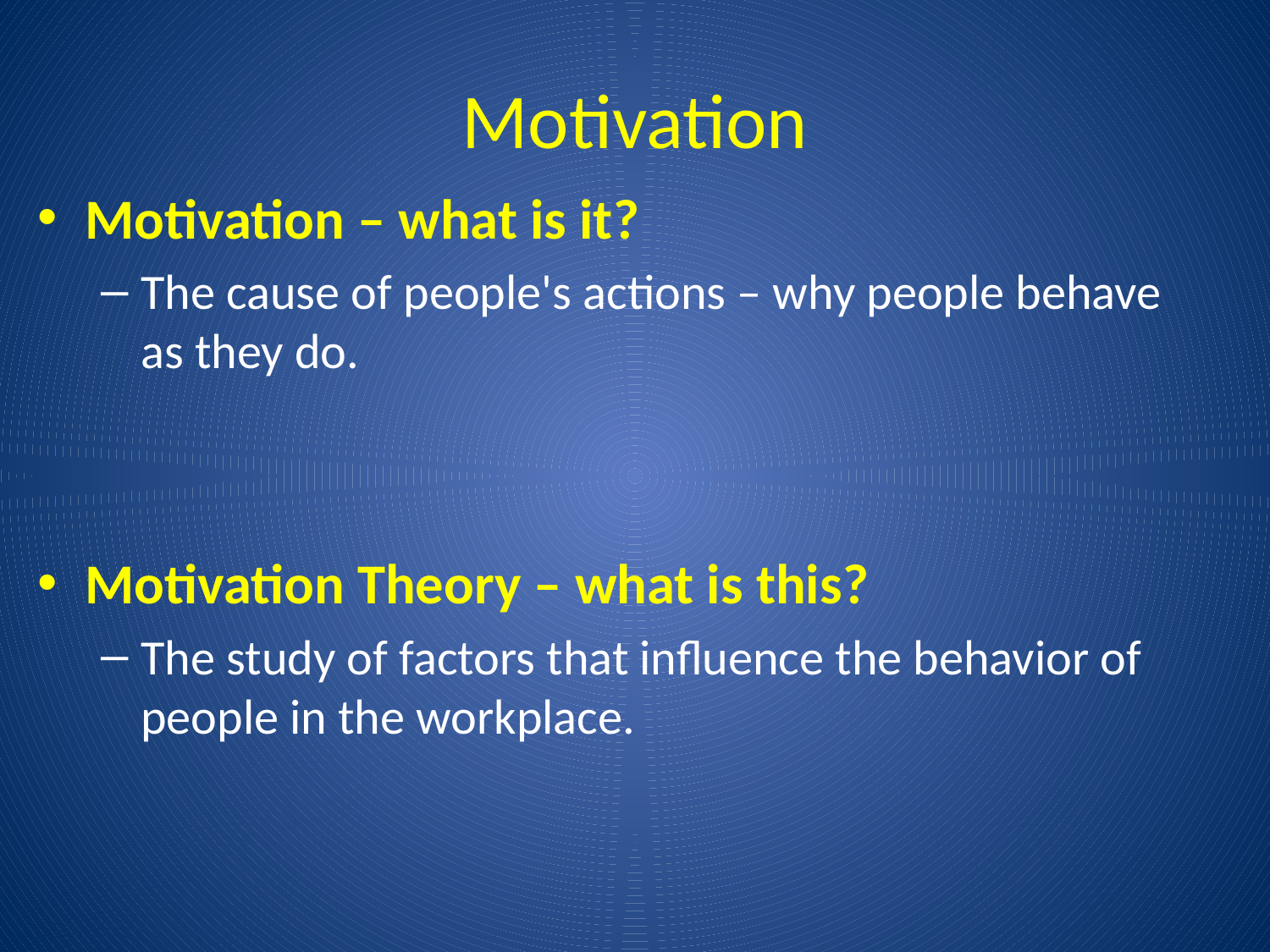

# Motivation
Motivation – what is it?
The cause of people's actions – why people behave as they do.

Motivation Theory – what is this?
The study of factors that influence the behavior of people in the workplace.